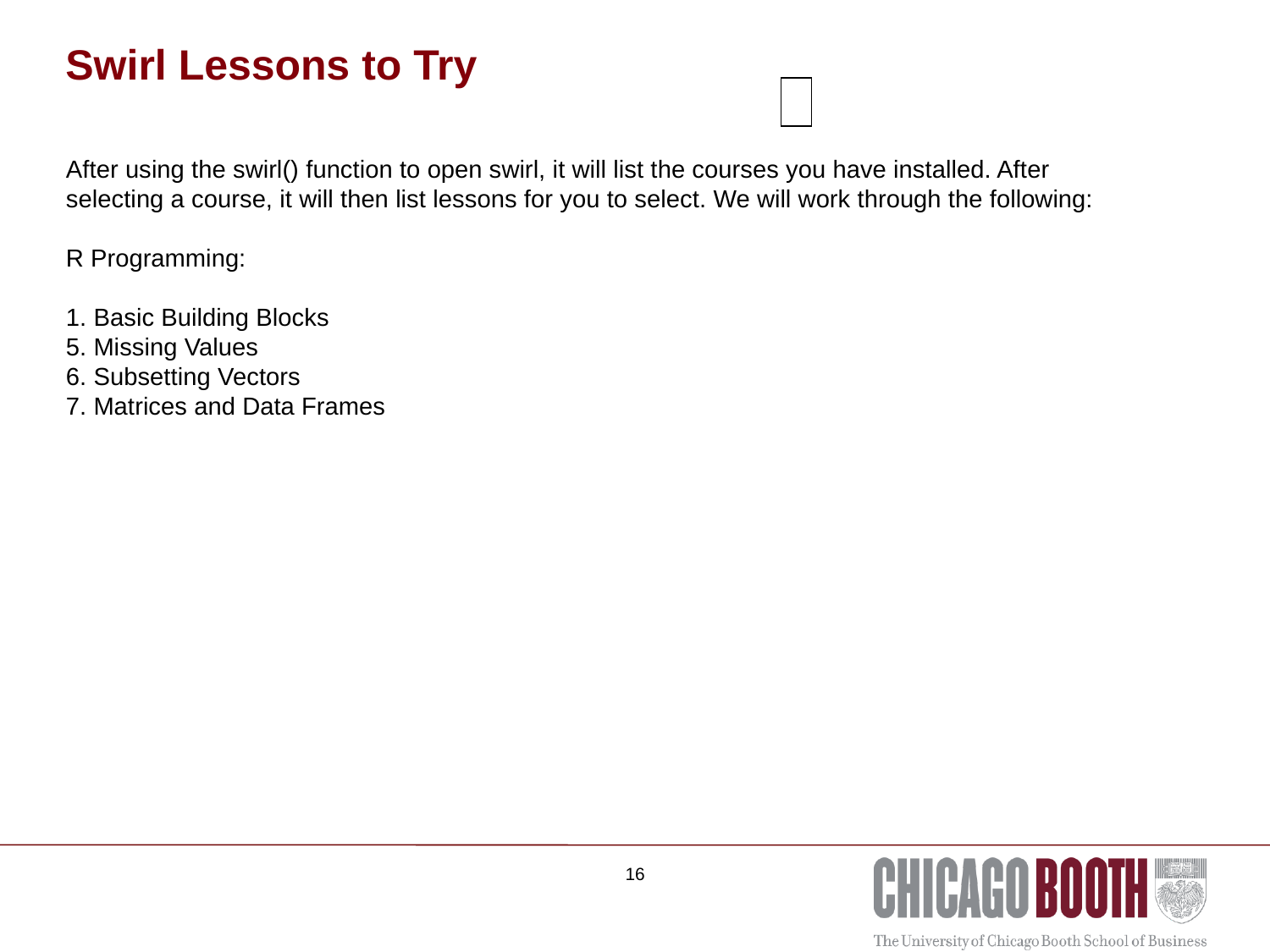

Swirl Lessons to Try
|  |
| --- |
After using the swirl() function to open swirl, it will list the courses you have installed. After selecting a course, it will then list lessons for you to select. We will work through the following:

R Programming:

1. Basic Building Blocks
5. Missing Values
6. Subsetting Vectors
7. Matrices and Data Frames
16